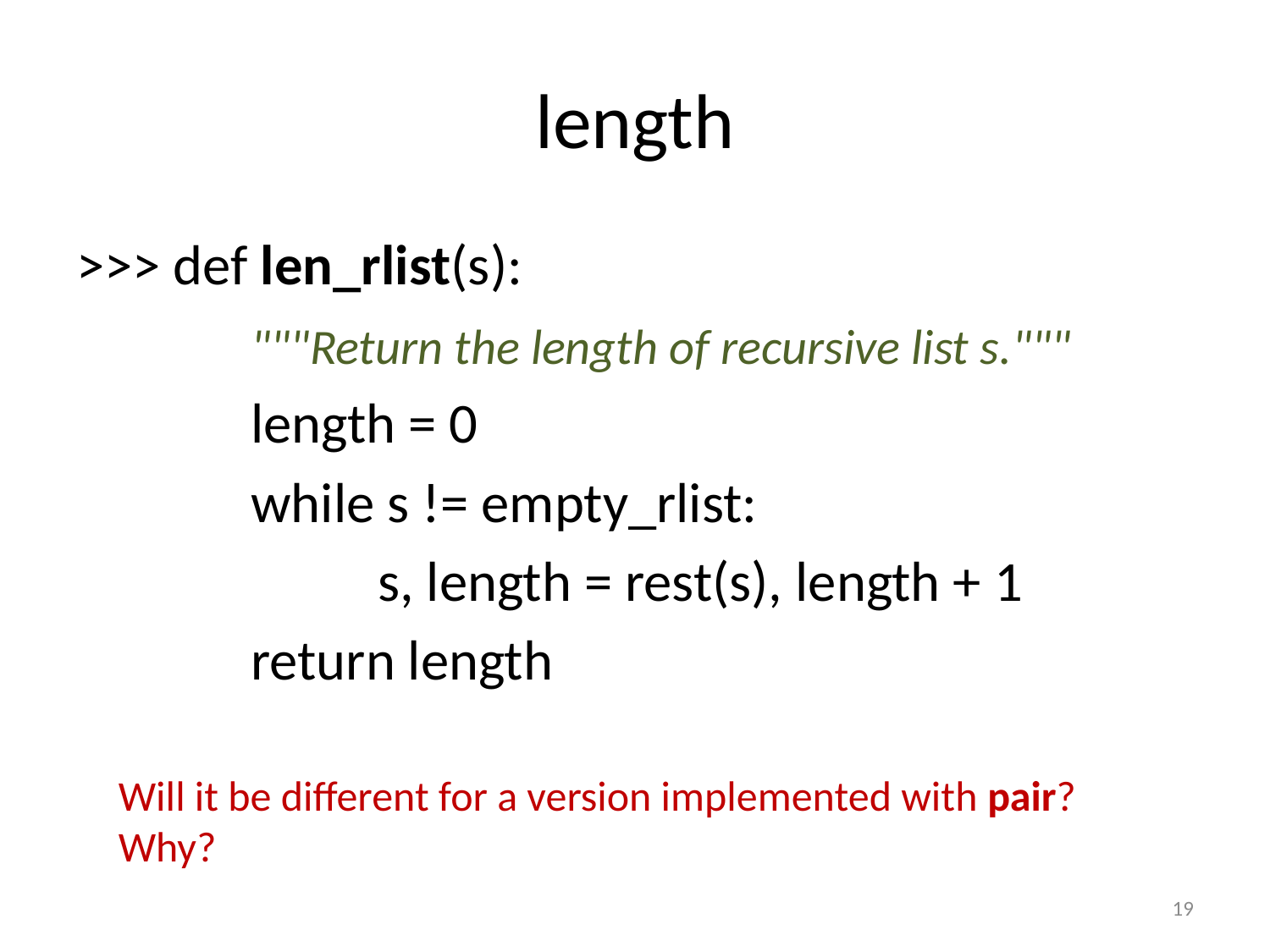

# length
>>> def len_rlist(s):
		"""Return the length of recursive list s."""
		length = 0
		while s != empty_rlist:
			s, length = rest(s), length + 1
		return length
Will it be different for a version implemented with pair?
Why?
19